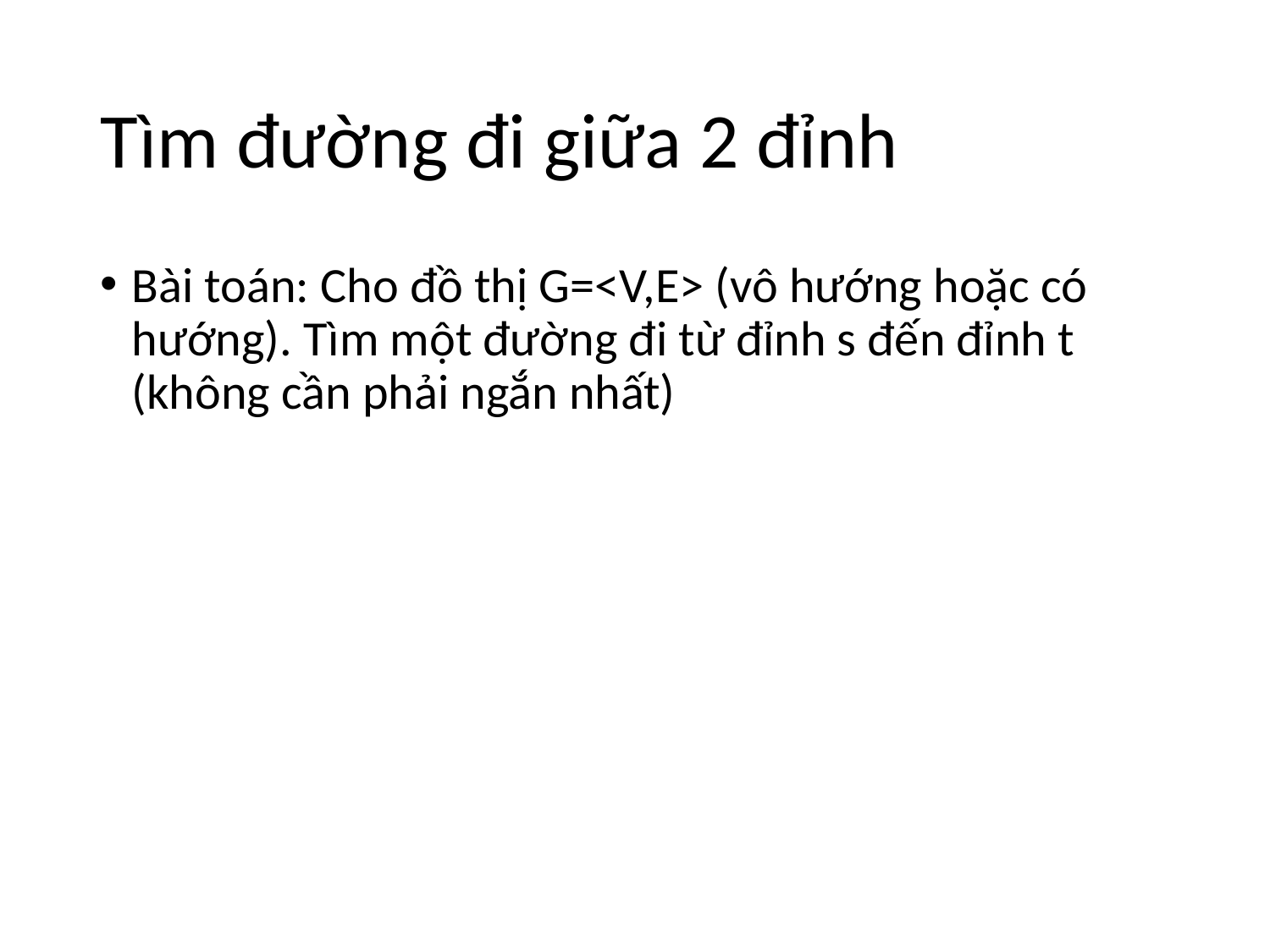

# Tìm đường đi giữa 2 đỉnh
Bài toán: Cho đồ thị G=<V,E> (vô hướng hoặc có hướng). Tìm một đường đi từ đỉnh s đến đỉnh t (không cần phải ngắn nhất)